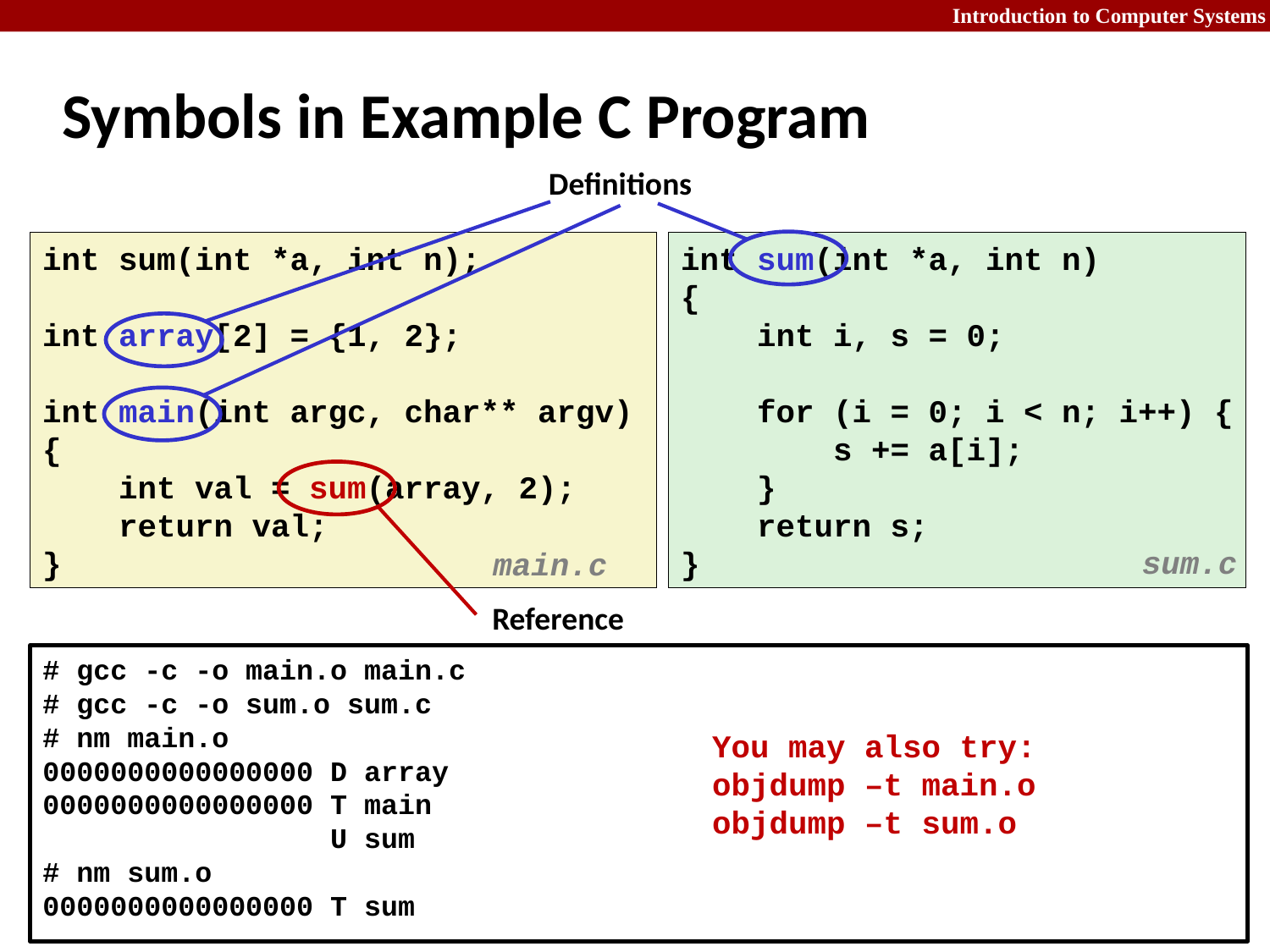

# Symbols in Example C Program
Definitions

int sum(int *a, int n);

int array[2] = {1, 2};

int main(int argc, char** argv)
{
    int val = sum(array, 2);
    return val;
}
int sum(int *a, int n)
{
    int i, s = 0;

    for (i = 0; i < n; i++) {
        s += a[i];
    }
    return s;
}

sum.c
main.c
Reference
# gcc -c -o main.o main.c
# gcc -c -o sum.o sum.c
# nm main.o 0000000000000000 D array 0000000000000000 T main U sum
# nm sum.o 0000000000000000 T sum
You may also try:
objdump –t main.o
objdump –t sum.o